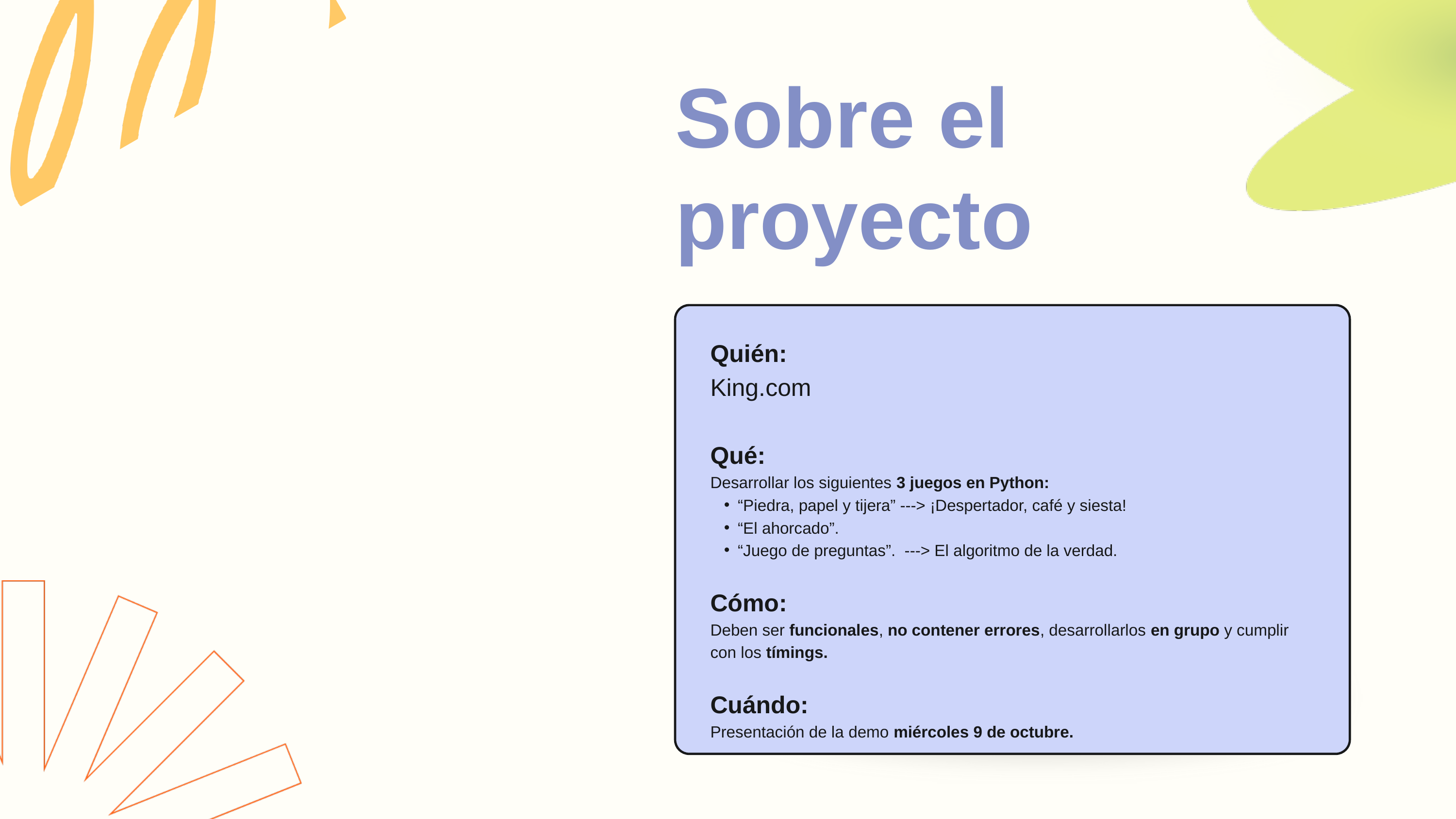

Sobre el
proyecto

Quién:
King.com

Qué:
Desarrollar los siguientes 3 juegos en Python:
“Piedra, papel y tijera” ---> ¡Despertador, café y siesta!
“El ahorcado”.
“Juego de preguntas”.  ---> El algoritmo de la verdad.

Cómo:
Deben ser funcionales, no contener errores, desarrollarlos en grupo y cumplir con los tímings.

Cuándo:
Presentación de la demo miércoles 9 de octubre.